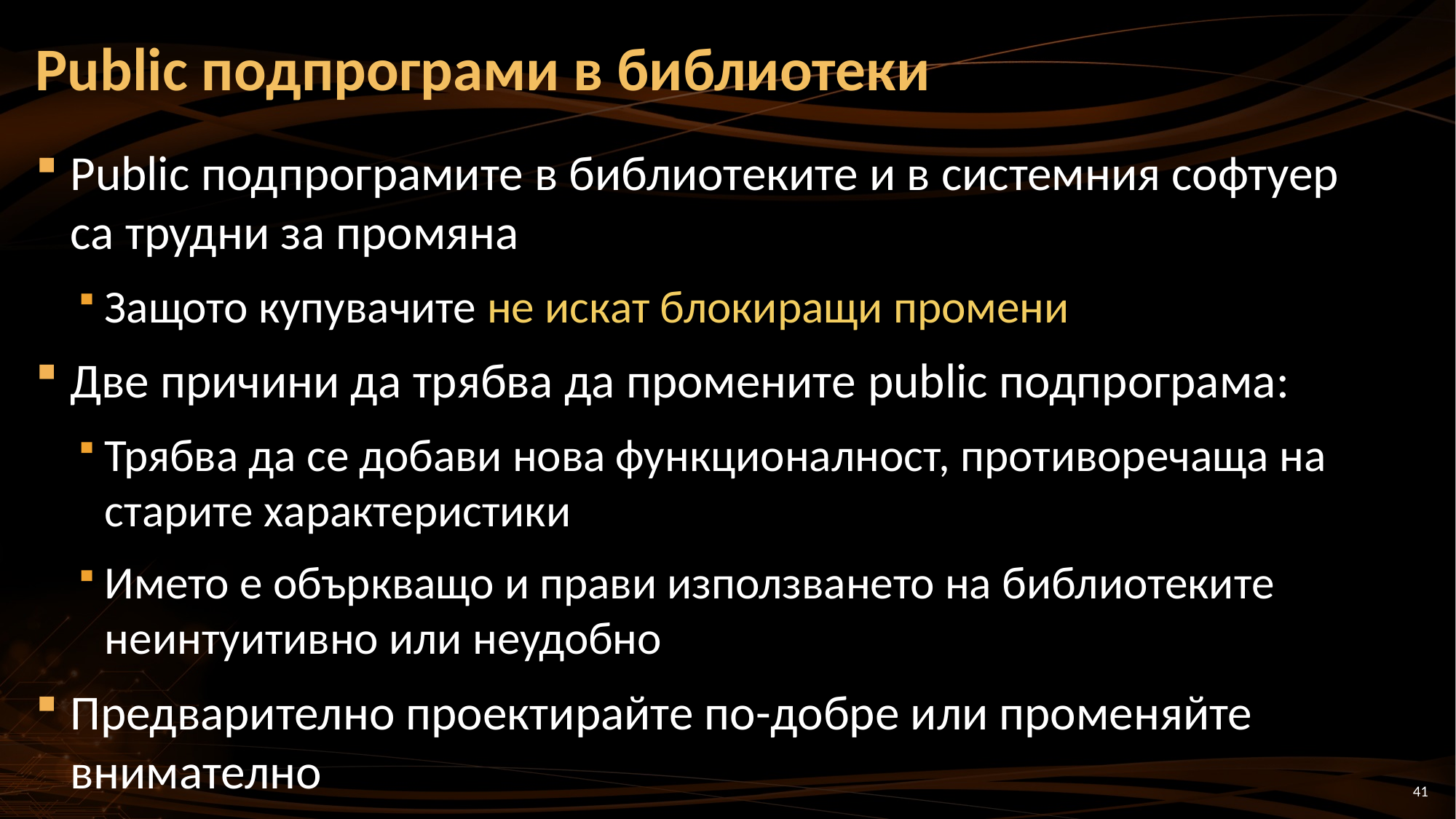

# Public подпрограми в библиотеки
Public подпрограмите в библиотеките и в системния софтуер
са трудни за промяна
Защото купувачите не искат блокиращи промени
Две причини да трябва да промените public подпрограма:
Трябва да се добави нова функционалност, противоречаща на старите характеристики
Името е объркващо и прави използването на библиотеките неинтуитивно или неудобно
Предварително проектирайте по-добре или променяйте внимателно
41